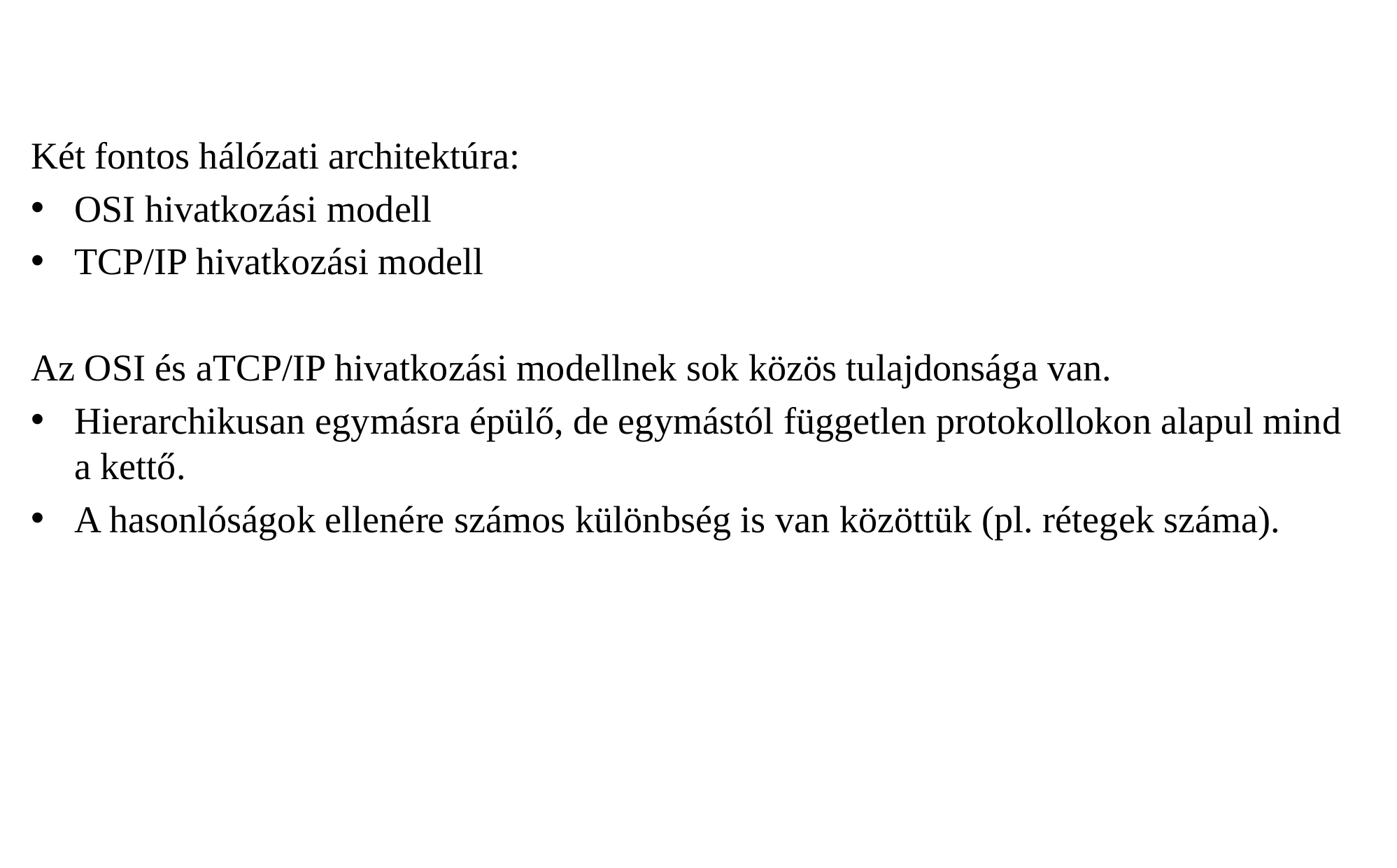

Két fontos hálózati architektúra:
OSI hivatkozási modell
TCP/IP hivatkozási modell

Az OSI és aTCP/IP hivatkozási modellnek sok közös tulajdonsága van.
Hierarchikusan egymásra épülő, de egymástól független protokollokon alapul mind a kettő.
A hasonlóságok ellenére számos különbség is van közöttük (pl. rétegek száma).